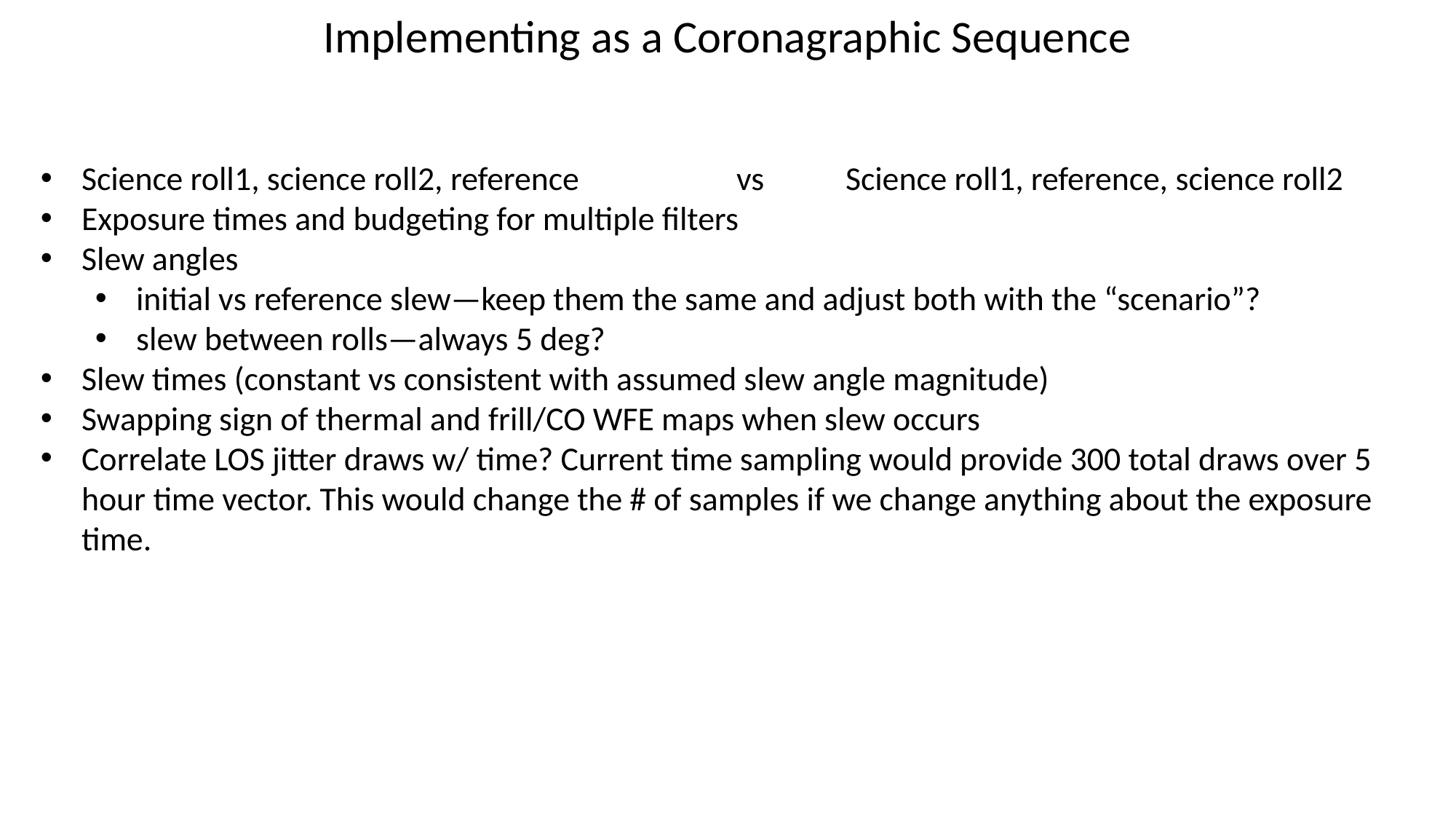

Implementing as a Coronagraphic Sequence
Science roll1, science roll2, reference		vs	Science roll1, reference, science roll2
Exposure times and budgeting for multiple filters
Slew angles
initial vs reference slew—keep them the same and adjust both with the “scenario”?
slew between rolls—always 5 deg?
Slew times (constant vs consistent with assumed slew angle magnitude)
Swapping sign of thermal and frill/CO WFE maps when slew occurs
Correlate LOS jitter draws w/ time? Current time sampling would provide 300 total draws over 5 hour time vector. This would change the # of samples if we change anything about the exposure time.